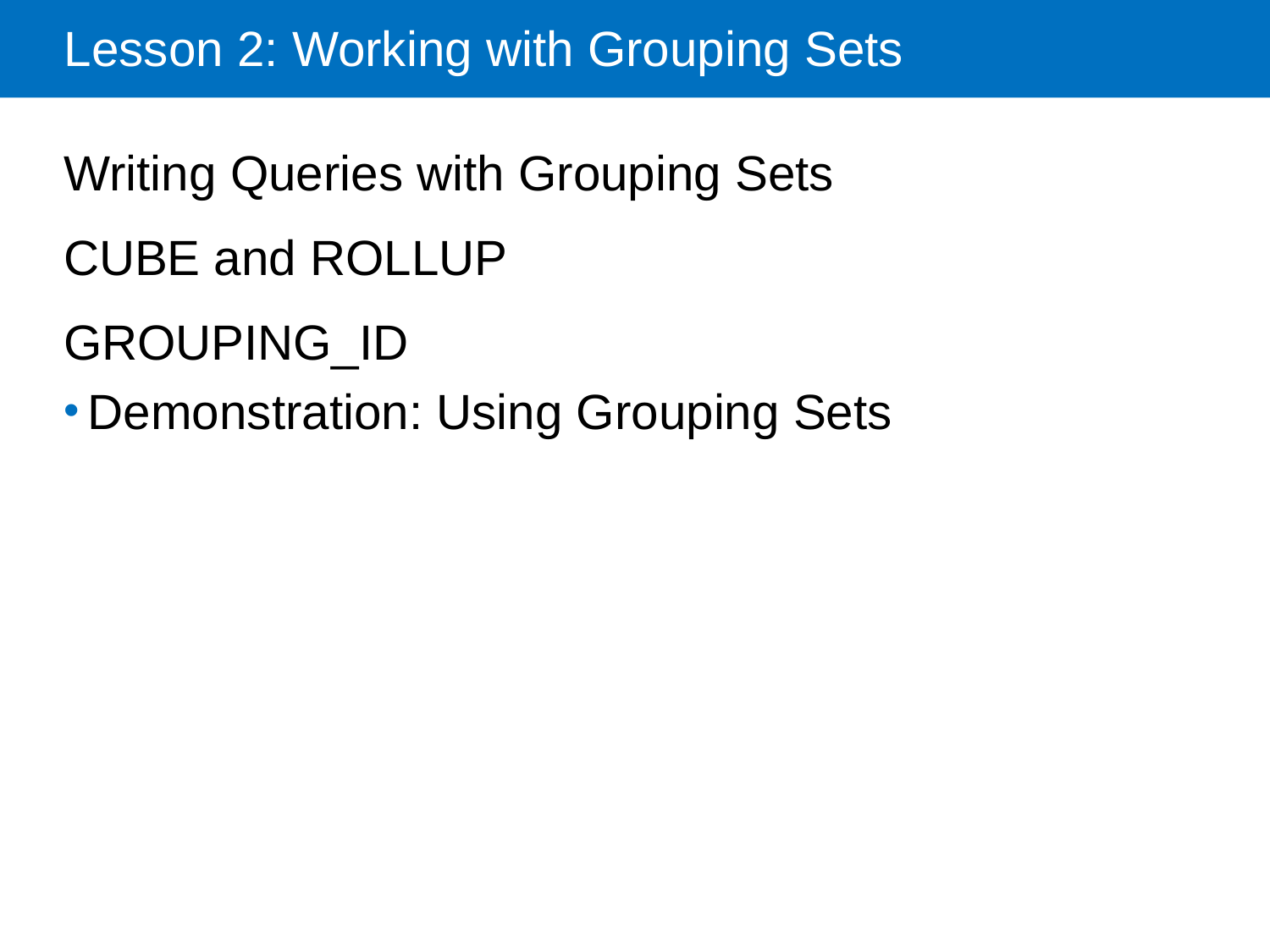

# Lesson 2: Working with Grouping Sets
Writing Queries with Grouping Sets
CUBE and ROLLUP
GROUPING_ID
Demonstration: Using Grouping Sets